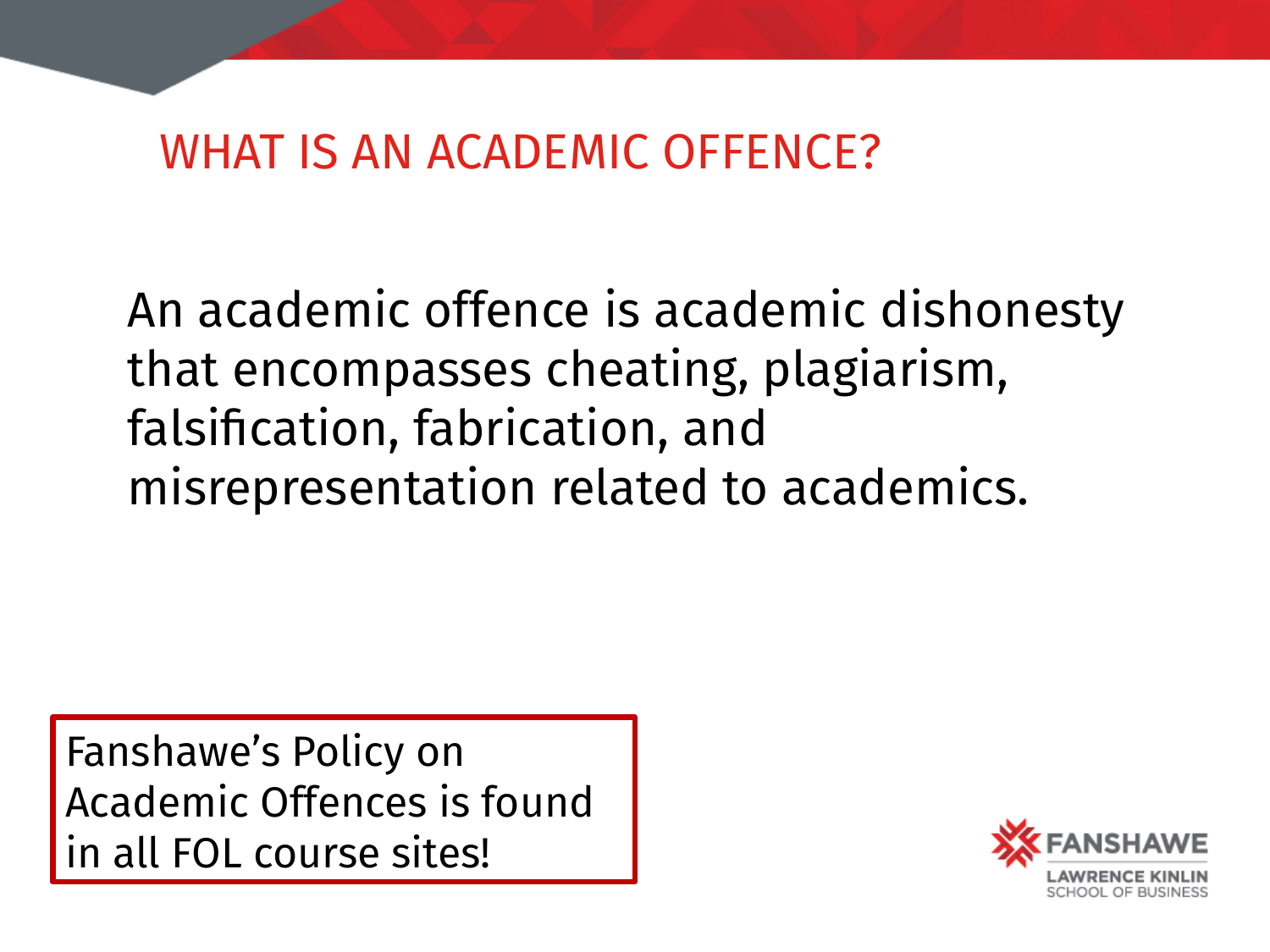

# What is an Academic Offence?
An academic offence is academic dishonesty that encompasses cheating, plagiarism, falsification, fabrication, and misrepresentation related to academics.

Fanshawe’s Policy on Academic Offences is found in all FOL course sites!